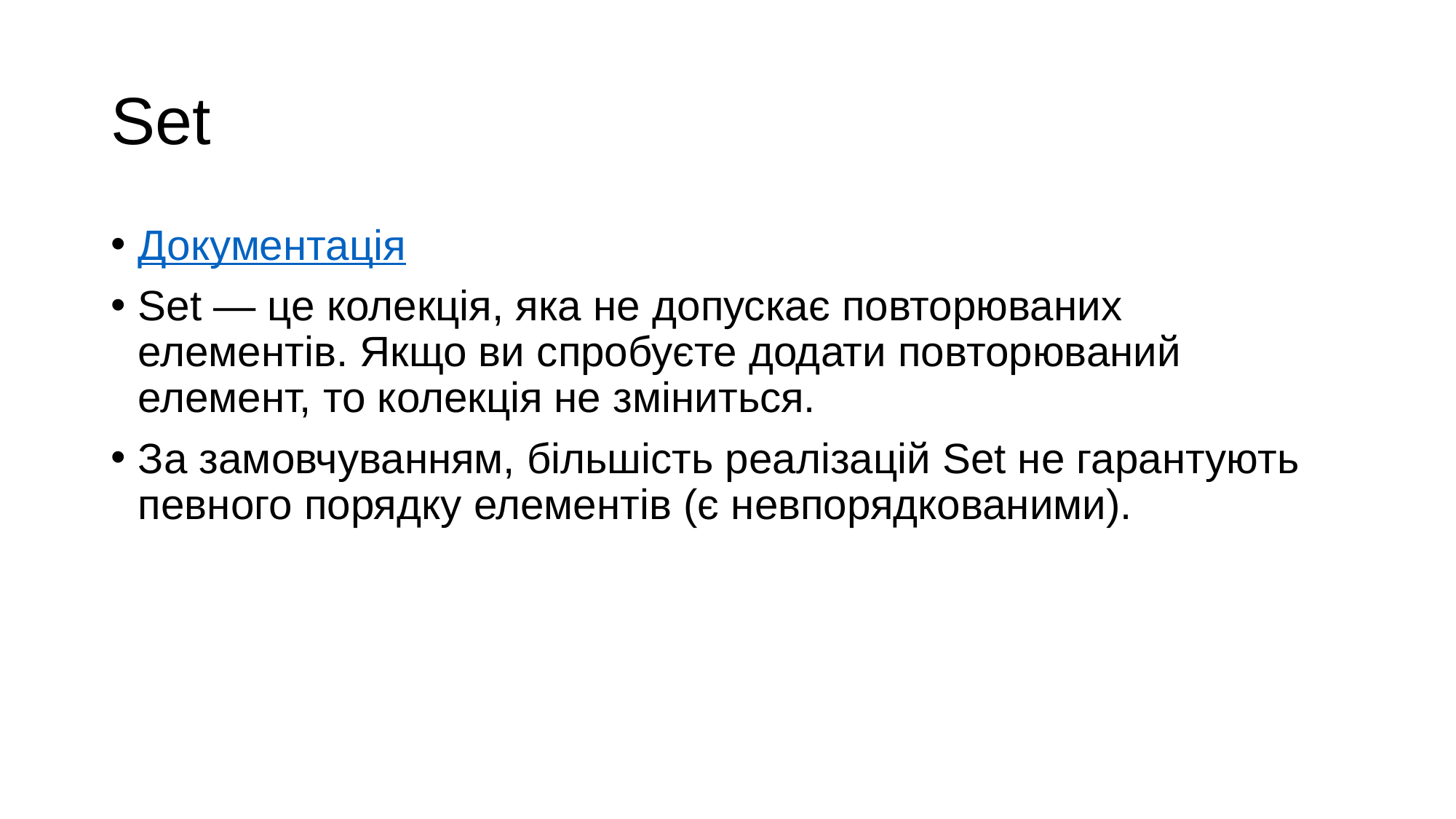

# Set
Документація
Set — це колекція, яка не допускає повторюваних елементів. Якщо ви спробуєте додати повторюваний елемент, то колекція не зміниться.
За замовчуванням, більшість реалізацій Set не гарантують певного порядку елементів (є невпорядкованими).